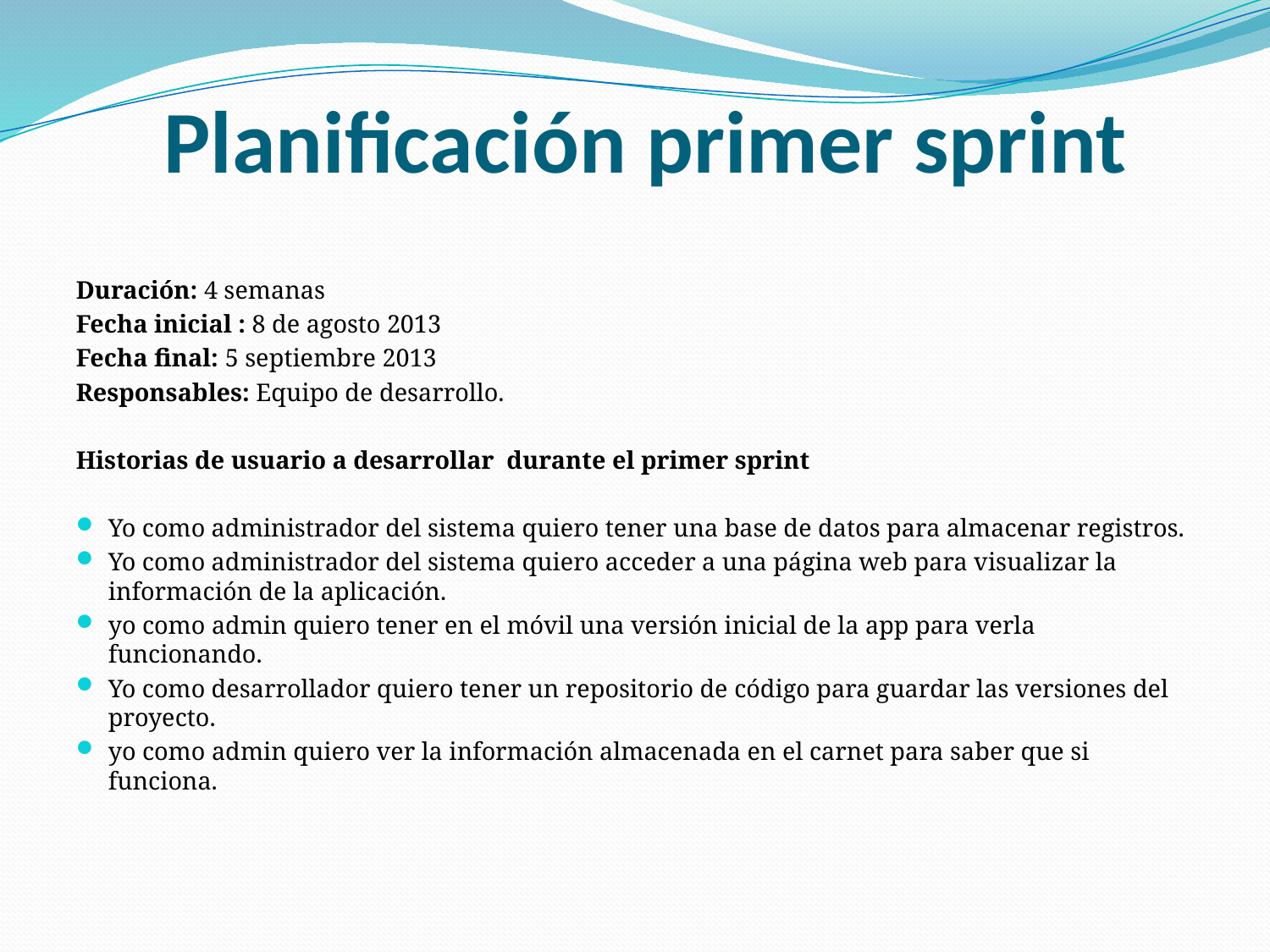

# Planificación primer sprint
Duración: 4 semanas
Fecha inicial : 8 de agosto 2013
Fecha final: 5 septiembre 2013
Responsables: Equipo de desarrollo.

Historias de usuario a desarrollar  durante el primer sprint

Yo como administrador del sistema quiero tener una base de datos para almacenar registros.
Yo como administrador del sistema quiero acceder a una página web para visualizar la información de la aplicación.
yo como admin quiero tener en el móvil una versión inicial de la app para verla funcionando.
Yo como desarrollador quiero tener un repositorio de código para guardar las versiones del proyecto.
yo como admin quiero ver la información almacenada en el carnet para saber que si funciona.